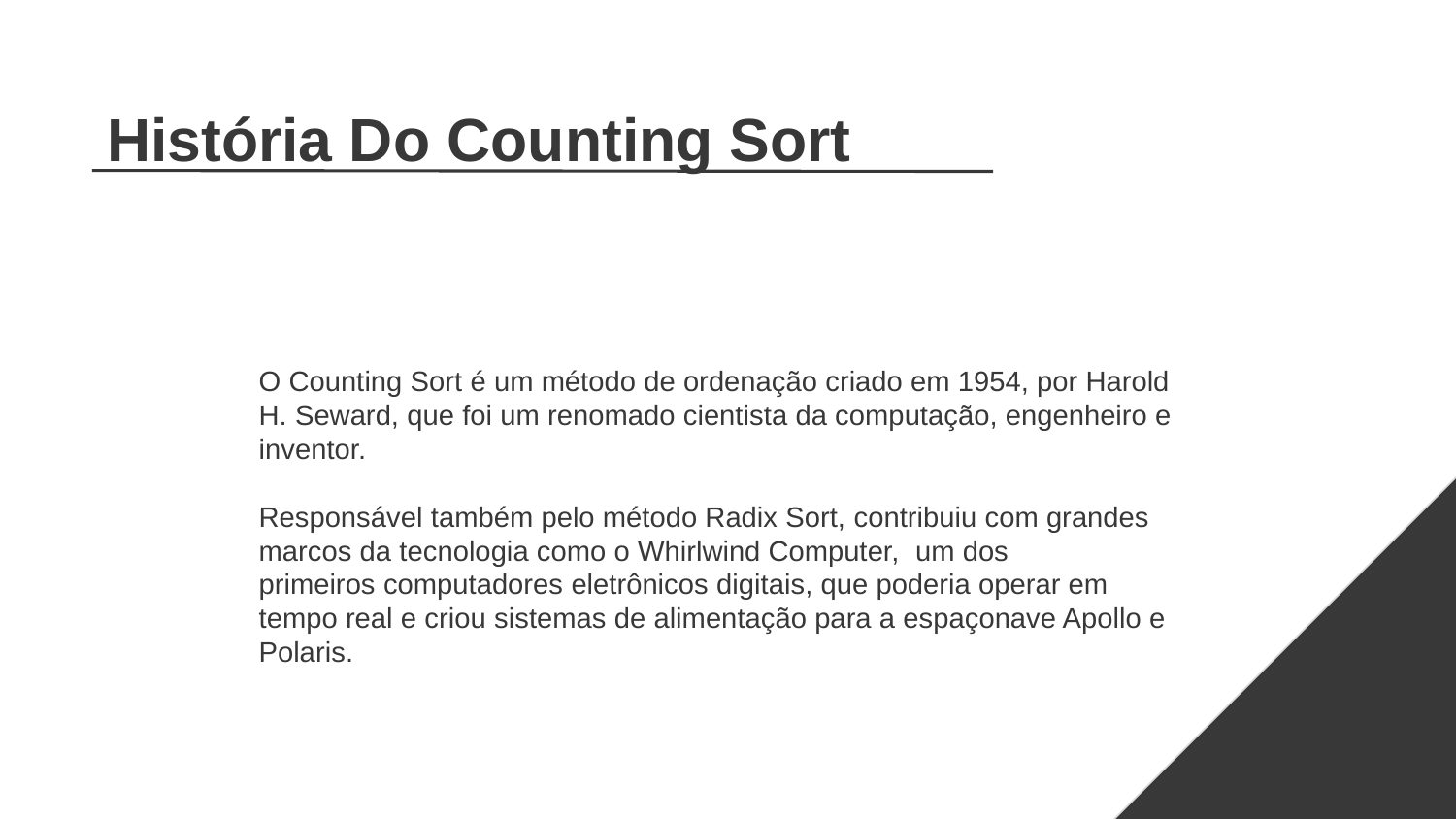

# História Do Counting Sort
O Counting Sort é um método de ordenação criado em 1954, por Harold H. Seward, que foi um renomado cientista da computação, engenheiro e inventor.

Responsável também pelo método Radix Sort, contribuiu com grandes marcos da tecnologia como o Whirlwind Computer,  um dos primeiros computadores eletrônicos digitais, que poderia operar em tempo real e criou sistemas de alimentação para a espaçonave Apollo e Polaris.